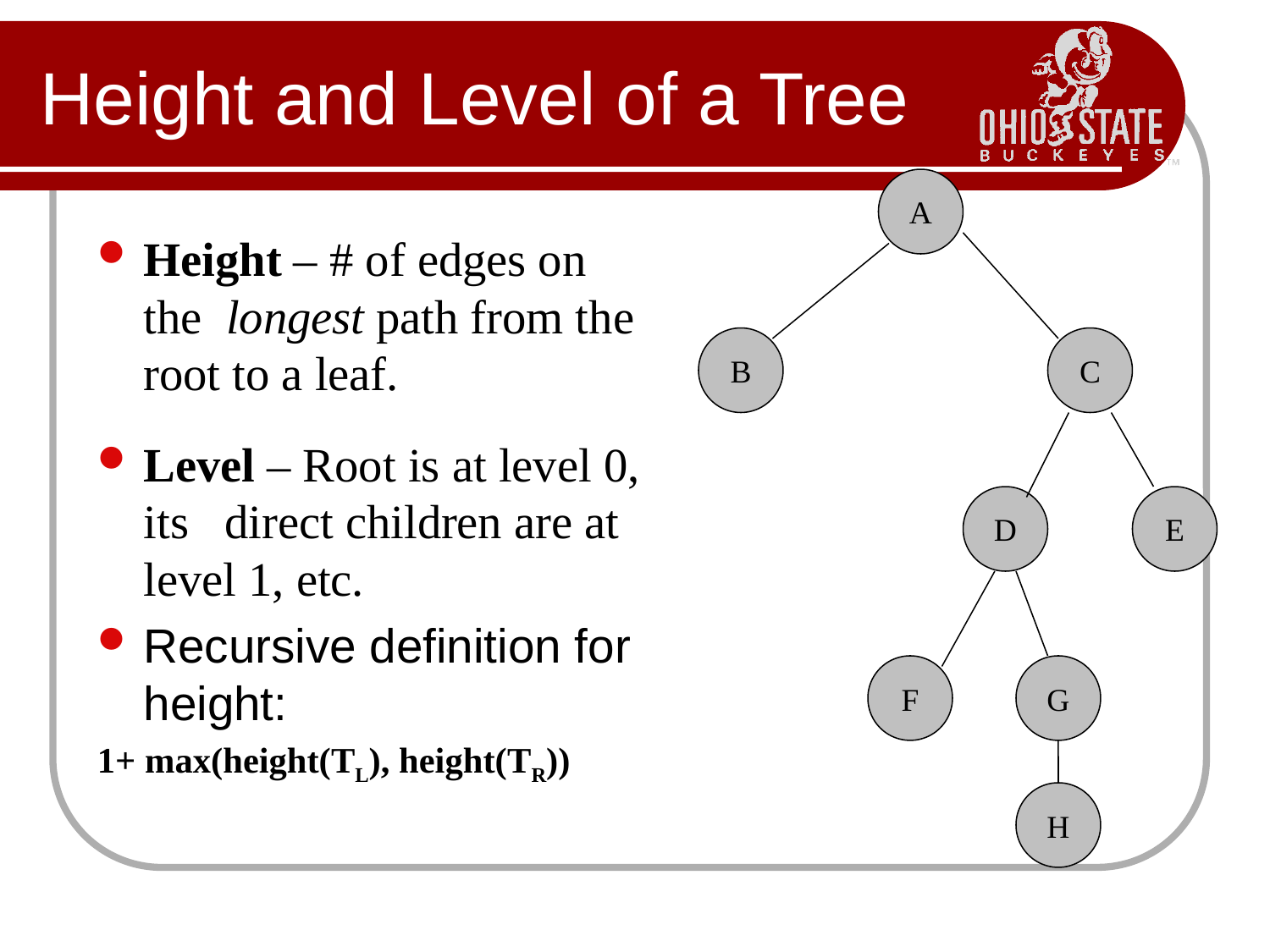

# Height and Level of a Tree
A

B
C

D
E

F
G

H
Height – # of edges on the  longest path from the root to a leaf.

Level – Root is at level 0, its   direct children are at level 1, etc.
Recursive definition for height:
1+ max(height(TL), height(TR))